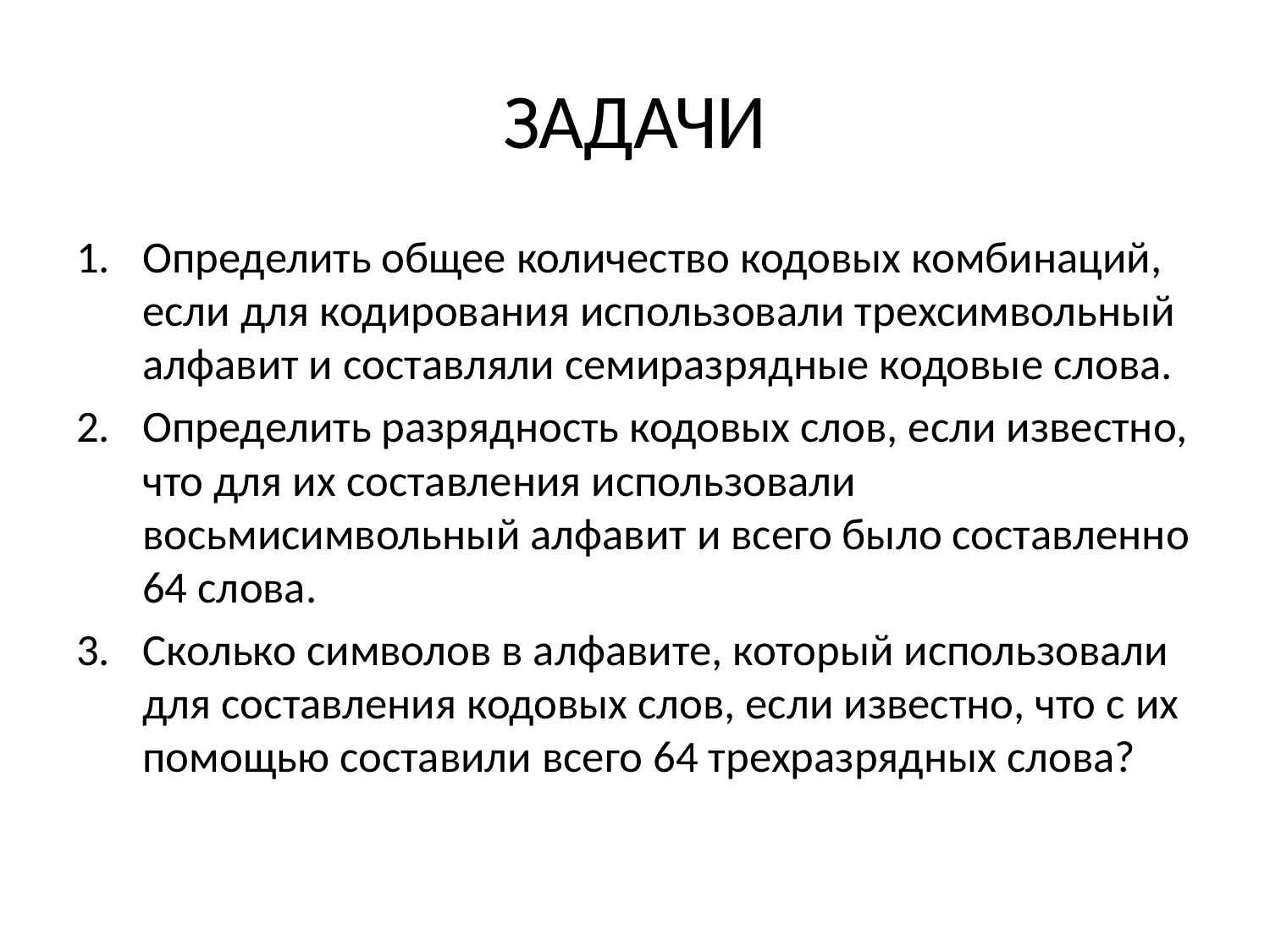

# ЗАДАЧИ
Определить общее количество кодовых комбинаций, если для кодирования использовали трехсимвольный алфавит и составляли семиразрядные кодовые слова.
Определить разрядность кодовых слов, если известно, что для их составления использовали восьмисимвольный алфавит и всего было составленно 64 слова.
Сколько символов в алфавите, который использовали для составления кодовых слов, если известно, что с их помощью составили всего 64 трехразрядных слова?